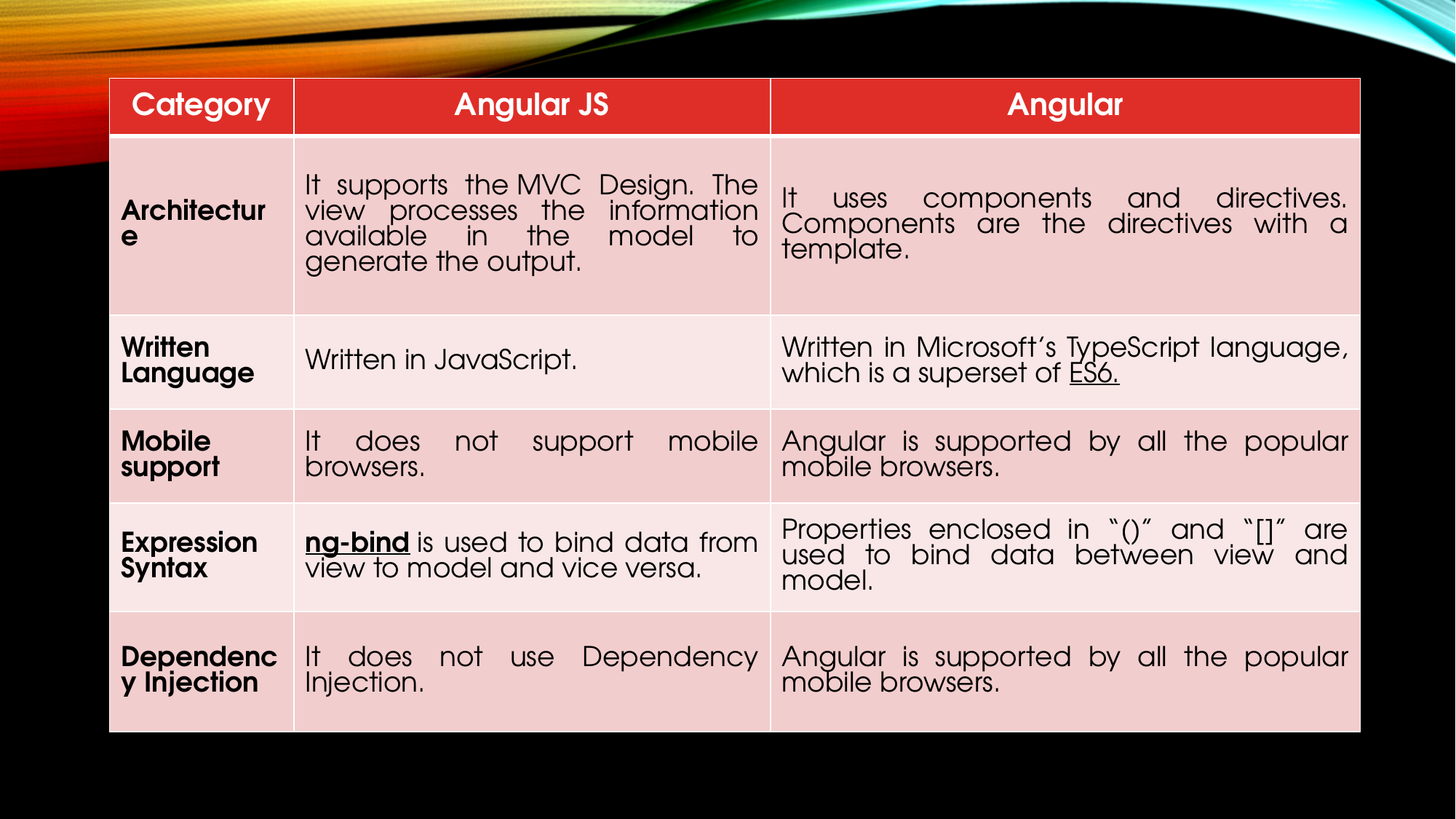

| Category | Angular JS | Angular |
| --- | --- | --- |
| Architecture | It supports the MVC Design. The view processes the information available in the model to generate the output. | It uses components and directives. Components are the directives with a template. |
| Written Language | Written in JavaScript. | Written in Microsoft’s TypeScript language, which is a superset of ES6. |
| Mobile support | It does not support mobile browsers. | Angular is supported by all the popular mobile browsers. |
| Expression Syntax | ng-bind is used to bind data from view to model and vice versa. | Properties enclosed in “()” and “[]” are used to bind data between view and model. |
| Dependency Injection | It does not use Dependency Injection. | Angular is supported by all the popular mobile browsers. |